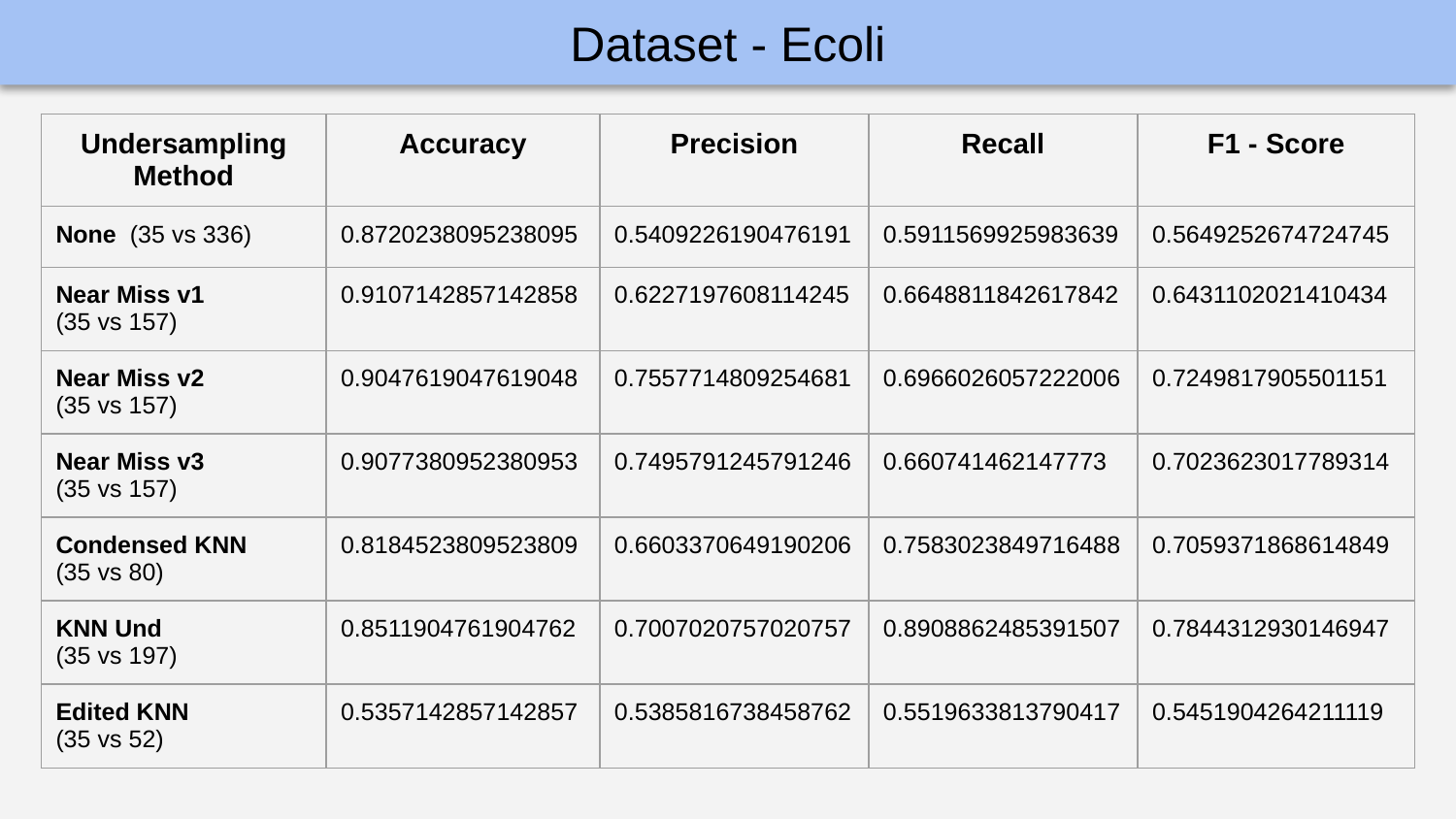

# Dataset - Ecoli
| Undersampling Method | Accuracy | Precision | Recall | F1 - Score |
| --- | --- | --- | --- | --- |
| None (35 vs 336) | 0.8720238095238095 | 0.5409226190476191 | 0.5911569925983639 | 0.5649252674724745 |
| Near Miss v1 (35 vs 157) | 0.9107142857142858 | 0.6227197608114245 | 0.6648811842617842 | 0.6431102021410434 |
| Near Miss v2 (35 vs 157) | 0.9047619047619048 | 0.7557714809254681 | 0.6966026057222006 | 0.7249817905501151 |
| Near Miss v3 (35 vs 157) | 0.9077380952380953 | 0.7495791245791246 | 0.660741462147773 | 0.7023623017789314 |
| Condensed KNN (35 vs 80) | 0.8184523809523809 | 0.6603370649190206 | 0.7583023849716488 | 0.7059371868614849 |
| KNN Und (35 vs 197) | 0.8511904761904762 | 0.7007020757020757 | 0.8908862485391507 | 0.7844312930146947 |
| Edited KNN (35 vs 52) | 0.5357142857142857 | 0.5385816738458762 | 0.5519633813790417 | 0.5451904264211119 |